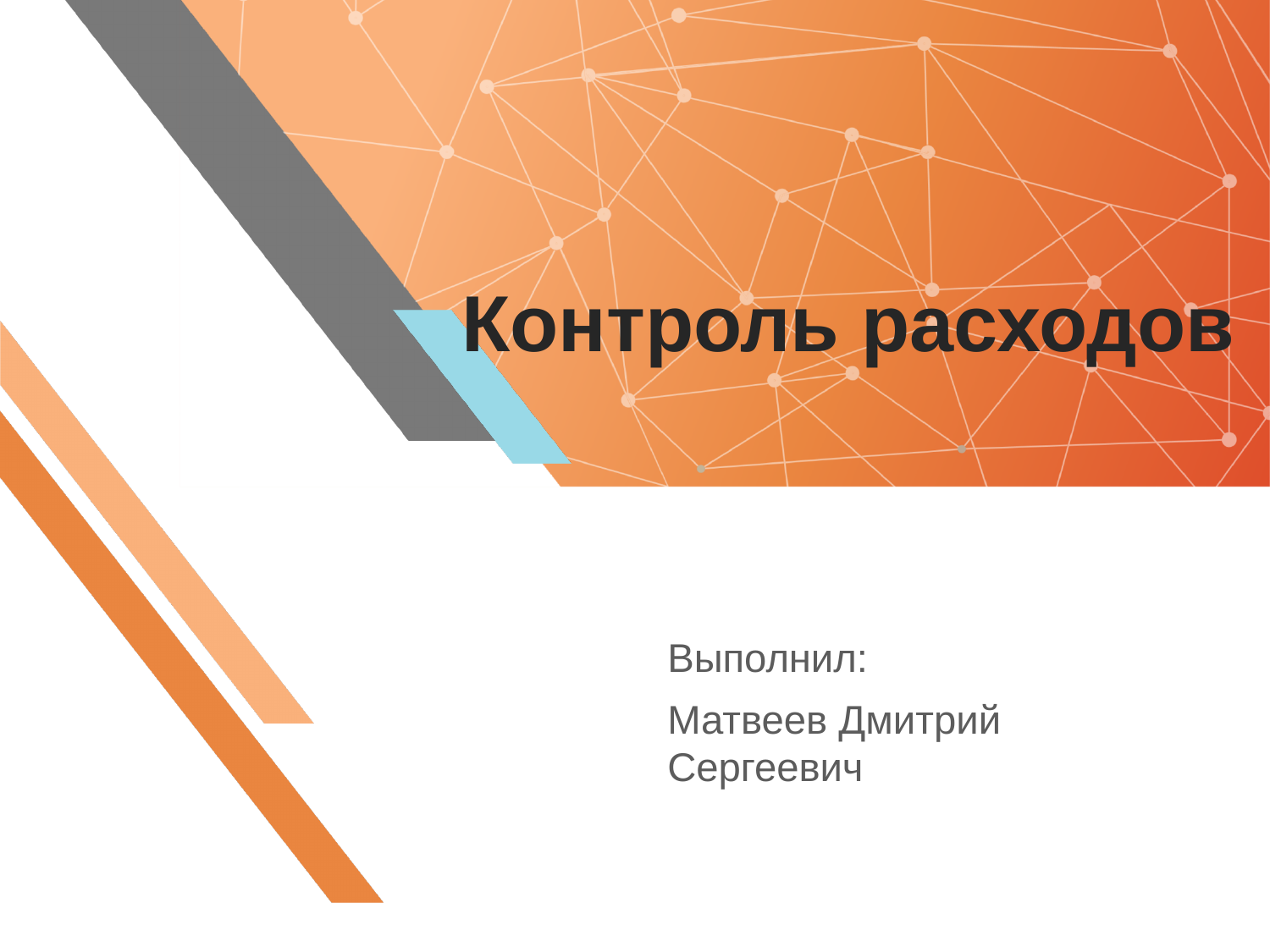

# Контроль расходов
Выполнил:
Матвеев Дмитрий Сергеевич